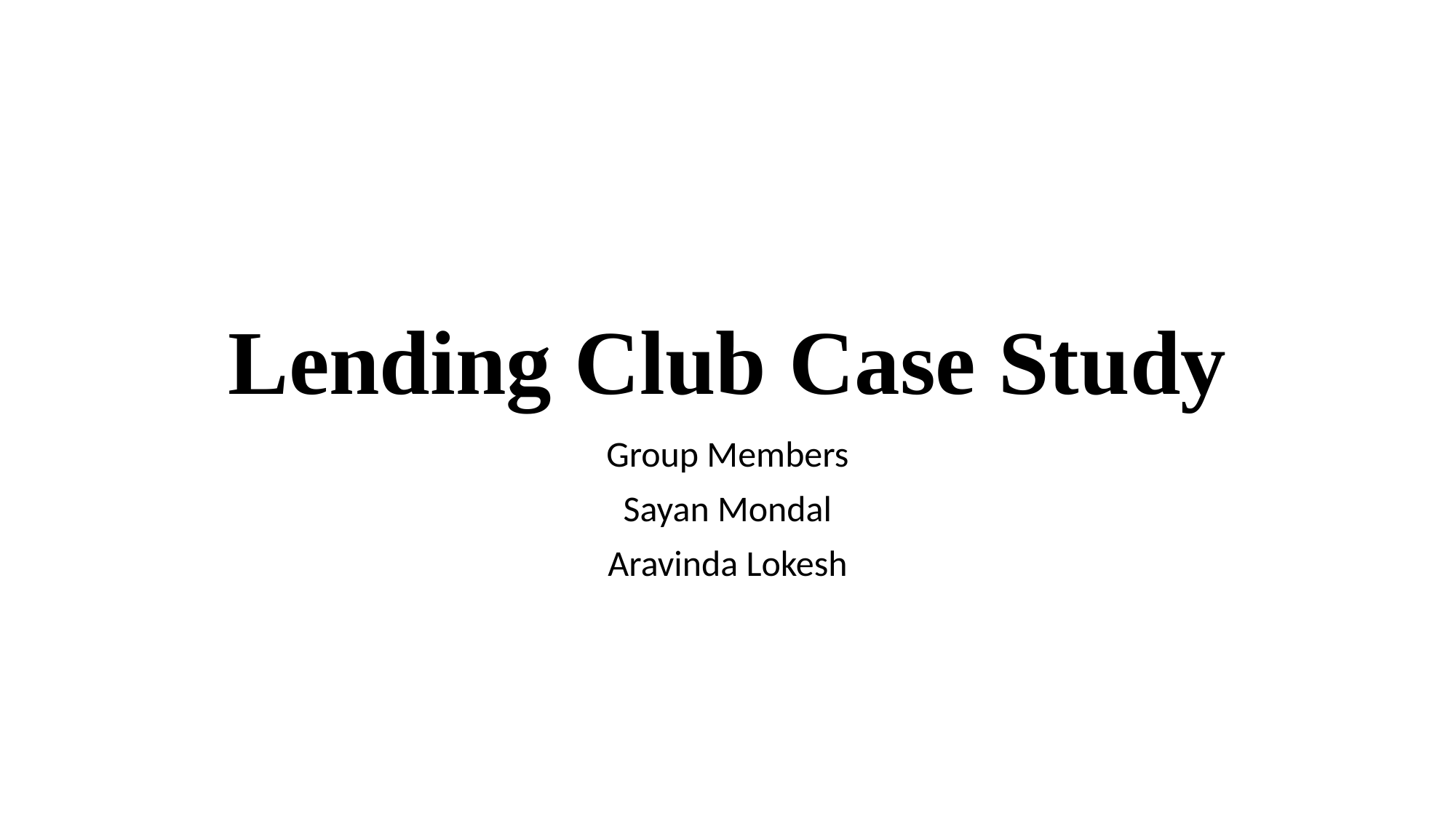

# Lending Club Case Study
Group Members
Sayan Mondal
Aravinda Lokesh